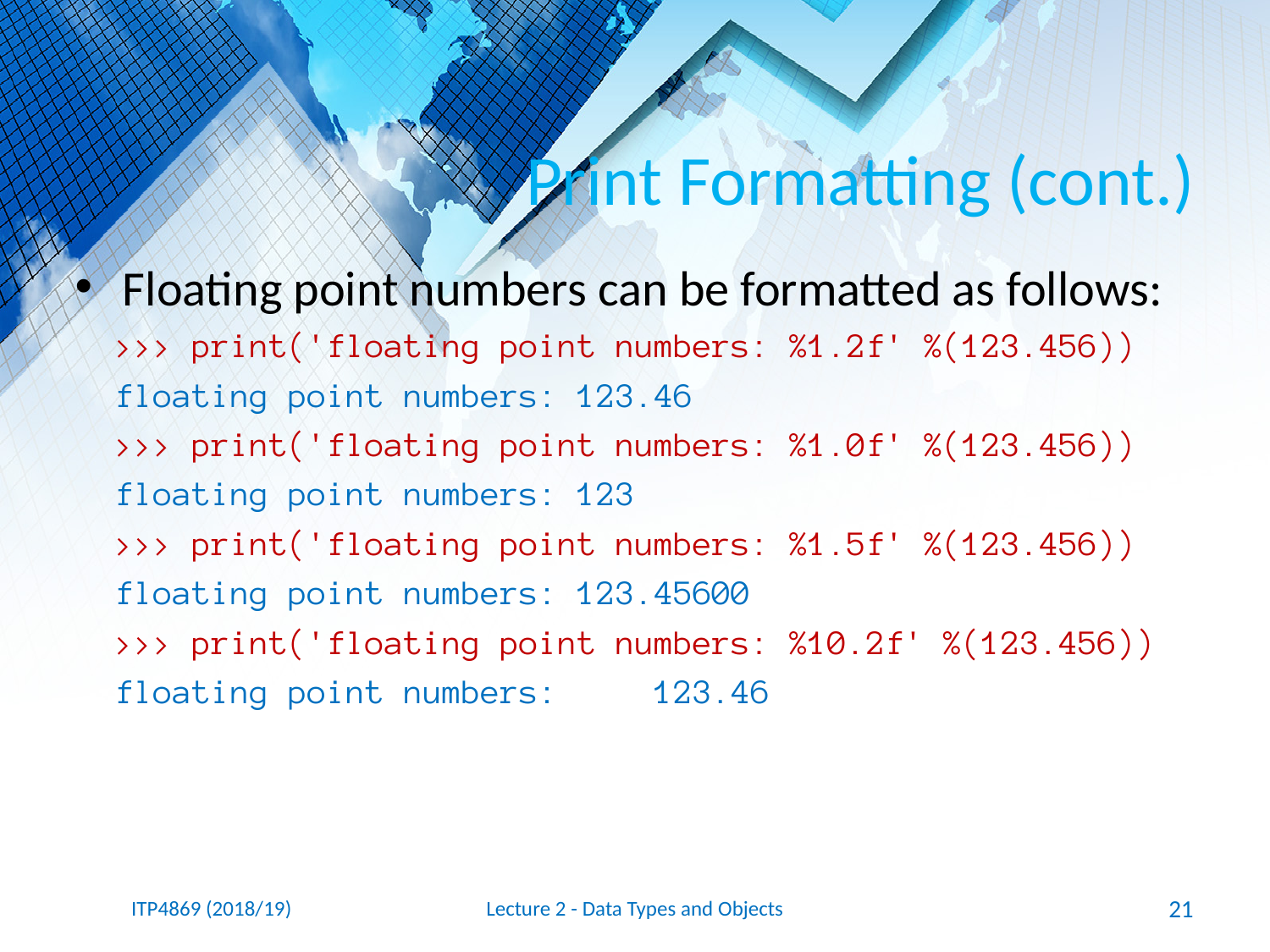

# Print Formatting (cont.)
Floating point numbers can be formatted as follows:
>>> print('floating point numbers: %1.2f' %(123.456))
floating point numbers: 123.46
>>> print('floating point numbers: %1.0f' %(123.456))
floating point numbers: 123
>>> print('floating point numbers: %1.5f' %(123.456))
floating point numbers: 123.45600
>>> print('floating point numbers: %10.2f' %(123.456))
floating point numbers:     123.46

ITP4869 (2018/19)
Lecture 2 - Data Types and Objects
21